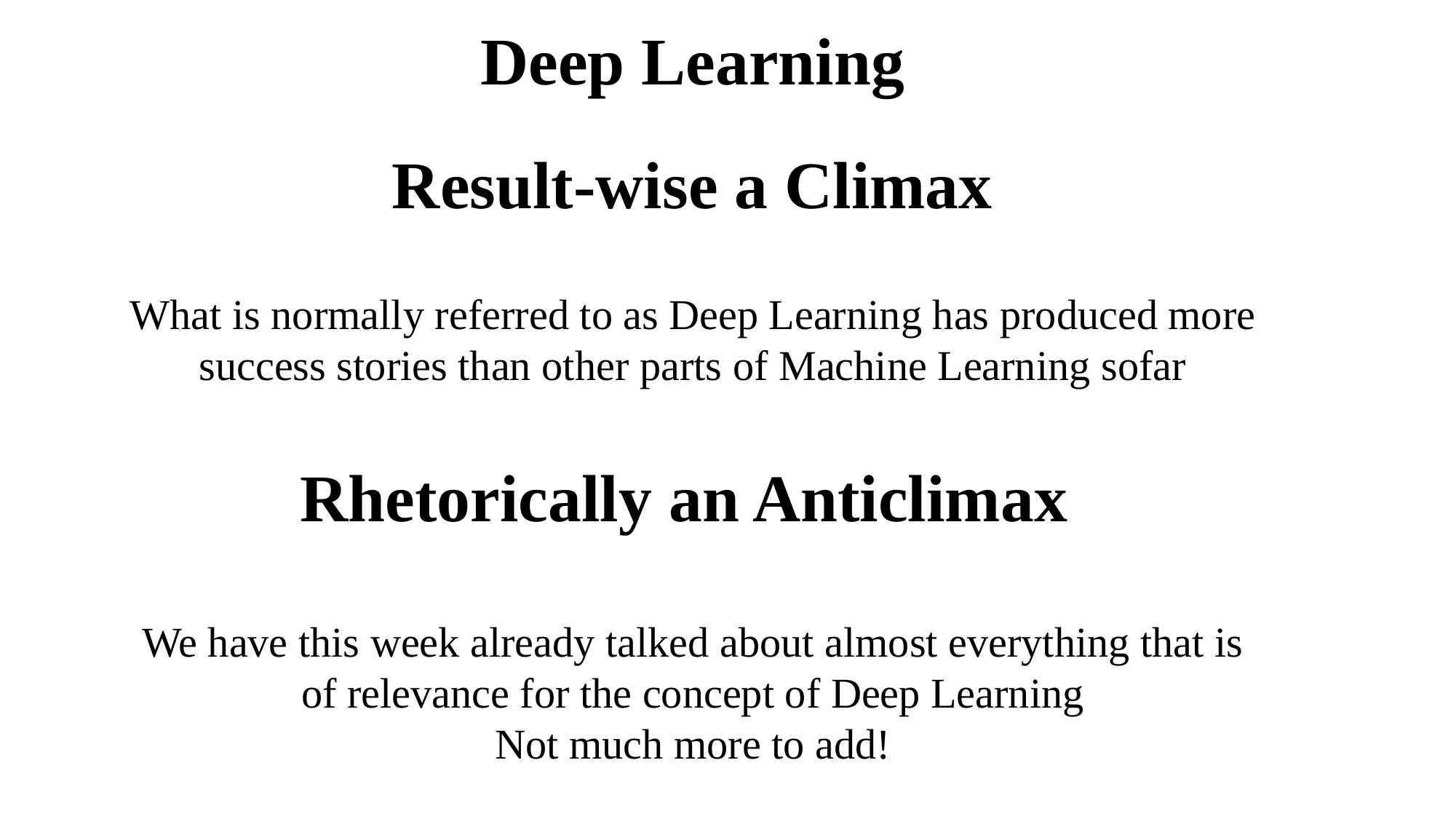

Deep Learning

Result-wise a Climax

What is normally referred to as Deep Learning has produced more
success stories than other parts of Machine Learning sofar

Rhetorically an Anticlimax

We have this week already talked about almost everything that is of relevance for the concept of Deep Learning
Not much more to add!